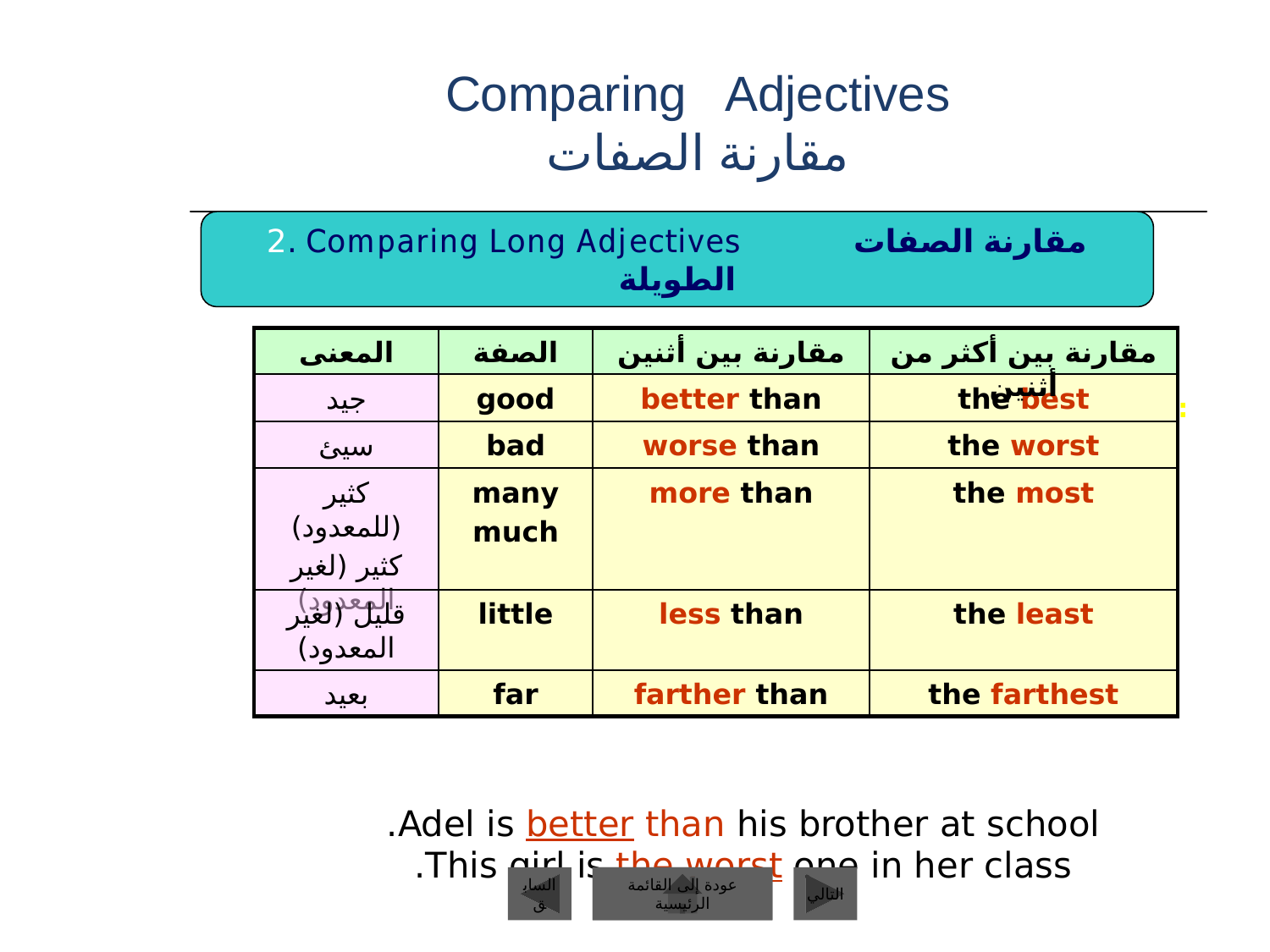

# Comparing   Adjectives مقارنة الصفات
2. Comparing Long Adjectives            مقارنة الصفات الطويلة
المعنى
الصفة
مقارنة بين أثنين
مقارنة بين أكثر من أثنين
جيد
good
better than
the best
سيئ
bad
worse than
the worst
كثير (للمعدود)
كثير (لغير المعدود)
many
much
more than
the most
قليل (لغير المعدود)
little
less than
the least
بعيد
far
farther than
the farthest
:

Adel is better than his brother at school.
This girl is the worst one in her class.

السابق
عودة إلى القائمة الرئيسية
عودة إلى القائمة الرئيسية
التالي